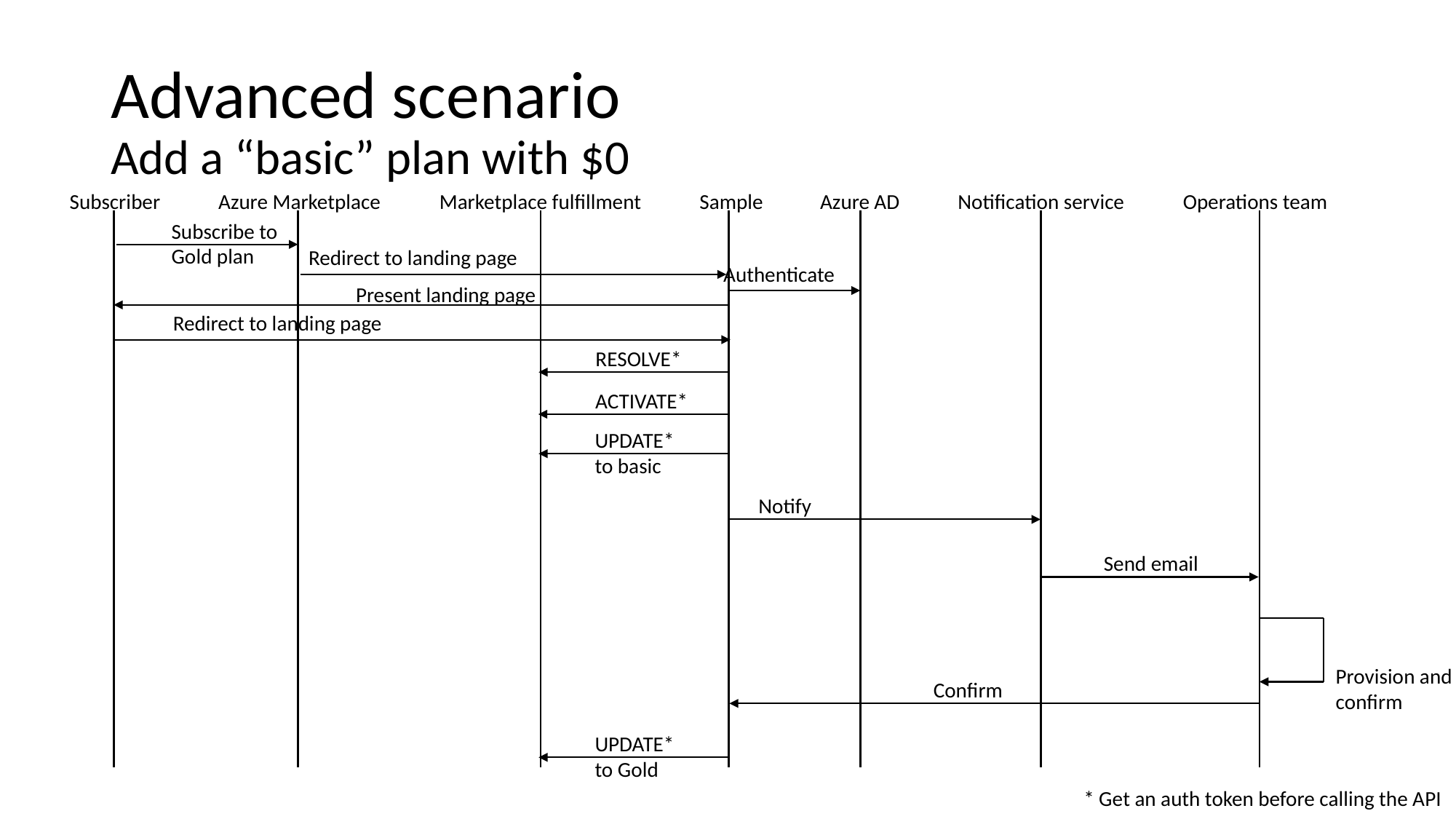

# Advanced scenario Add a “basic” plan with $0
Subscriber
Azure Marketplace
Marketplace fulfillment
Sample
Azure AD
Notification service
Operations team
Subscribe to
Gold plan
Redirect to landing page
Authenticate
Present landing page
Redirect to landing page
RESOLVE*
ACTIVATE*
UPDATE* to basic
Notify
Send email
Provision and confirm
Confirm
UPDATE* to Gold
* Get an auth token before calling the API